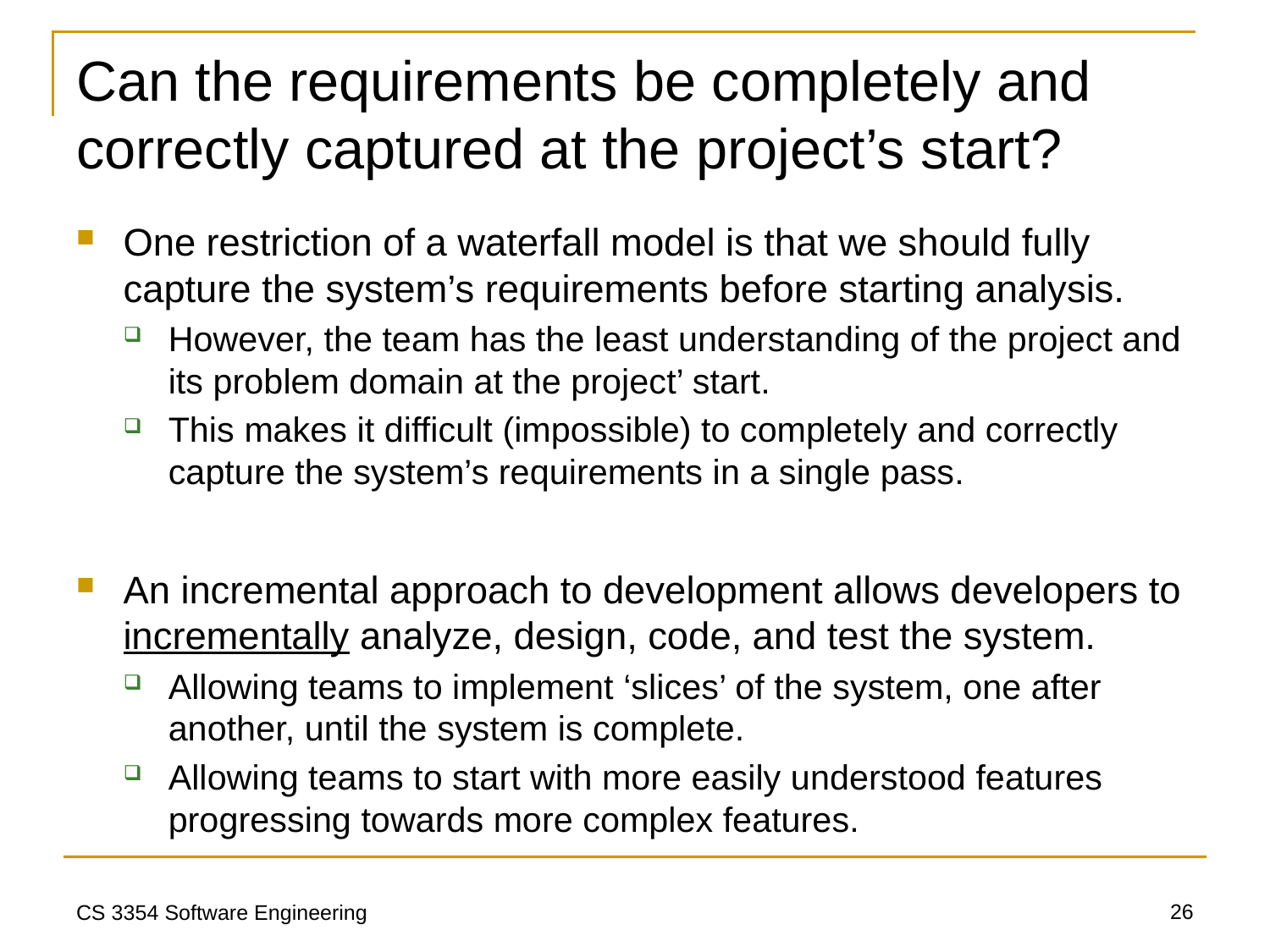

# Can the requirements be completely and correctly captured at the project’s start?
One restriction of a waterfall model is that we should fully capture the system’s requirements before starting analysis.
However, the team has the least understanding of the project and its problem domain at the project’ start.
This makes it difficult (impossible) to completely and correctly capture the system’s requirements in a single pass.

An incremental approach to development allows developers to incrementally analyze, design, code, and test the system.
Allowing teams to implement ‘slices’ of the system, one after another, until the system is complete.
Allowing teams to start with more easily understood features progressing towards more complex features.
26
CS 3354 Software Engineering